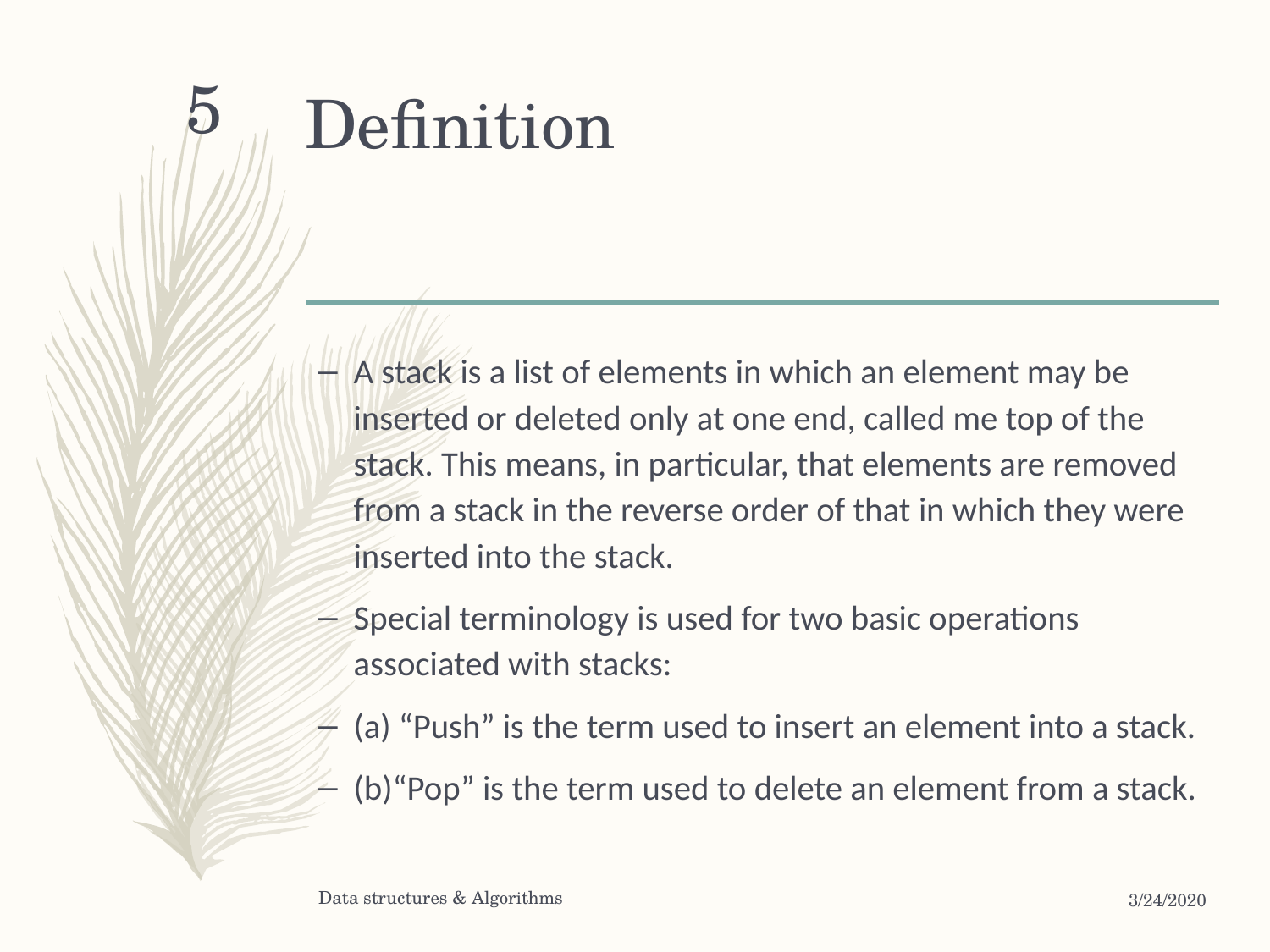

# Definition
5
A stack is a list of elements in which an element may be inserted or deleted only at one end, called me top of the stack. This means, in particular, that elements are removed from a stack in the reverse order of that in which they were inserted into the stack.
Special terminology is used for two basic operations associated with stacks:
(a) “Push” is the term used to insert an element into a stack.
(b)“Pop” is the term used to delete an element from a stack.
Data structures & Algorithms
3/24/2020